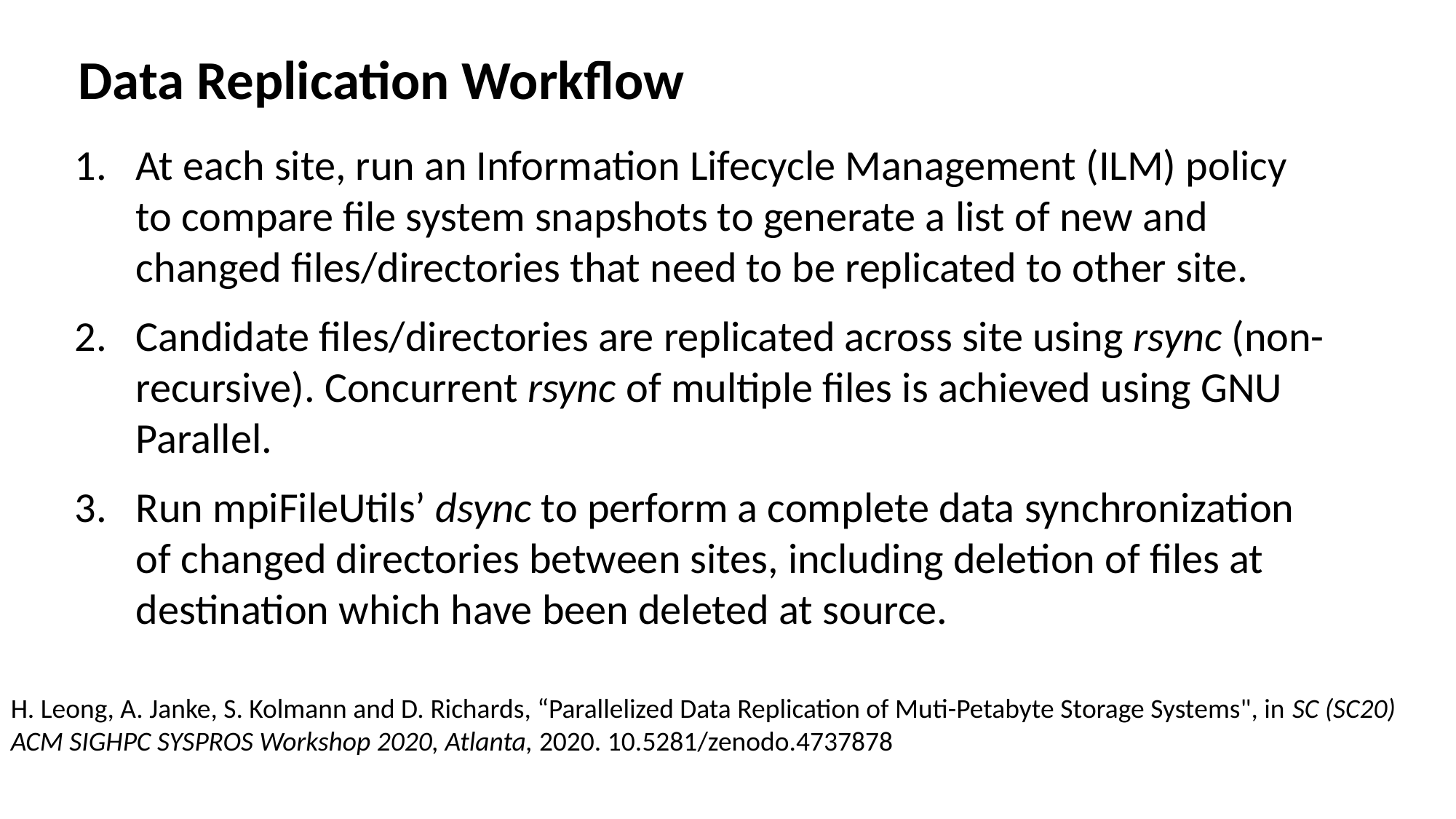

Data Replication Workflow
At each site, run an Information Lifecycle Management (ILM) policy to compare file system snapshots to generate a list of new and changed files/directories that need to be replicated to other site.
Candidate files/directories are replicated across site using rsync (non-recursive). Concurrent rsync of multiple files is achieved using GNU Parallel.
Run mpiFileUtils’ dsync to perform a complete data synchronization of changed directories between sites, including deletion of files at destination which have been deleted at source.
H. Leong, A. Janke, S. Kolmann and D. Richards, “Parallelized Data Replication of Muti-Petabyte Storage Systems", in SC (SC20) ACM SIGHPC SYSPROS Workshop 2020, Atlanta, 2020. 10.5281/zenodo.4737878